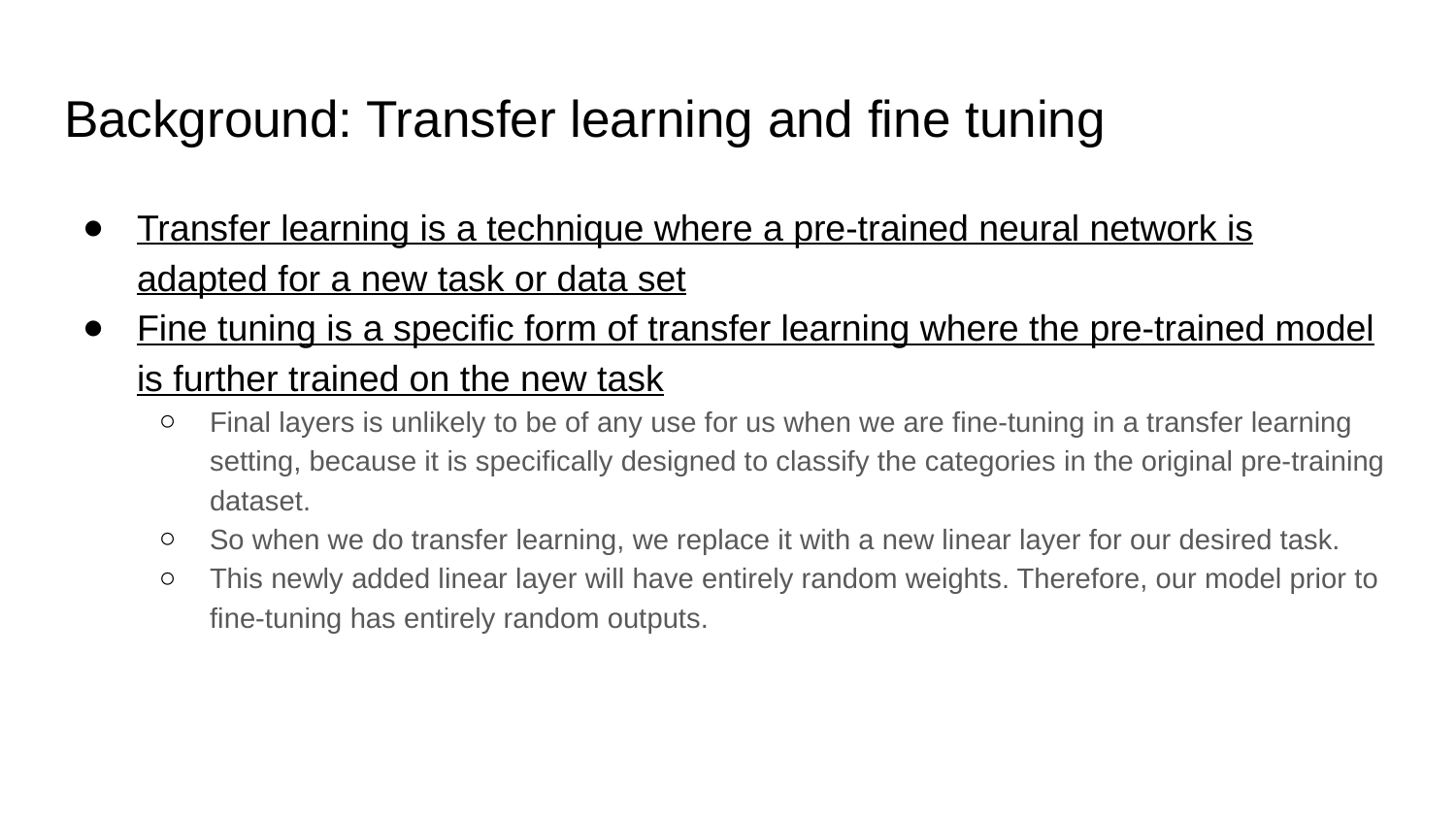

# Background: Transfer learning and fine tuning
Transfer learning is a technique where a pre-trained neural network is adapted for a new task or data set
Fine tuning is a specific form of transfer learning where the pre-trained model is further trained on the new task
Final layers is unlikely to be of any use for us when we are fine-tuning in a transfer learning setting, because it is specifically designed to classify the categories in the original pre-training dataset.
So when we do transfer learning, we replace it with a new linear layer for our desired task.
This newly added linear layer will have entirely random weights. Therefore, our model prior to fine-tuning has entirely random outputs.